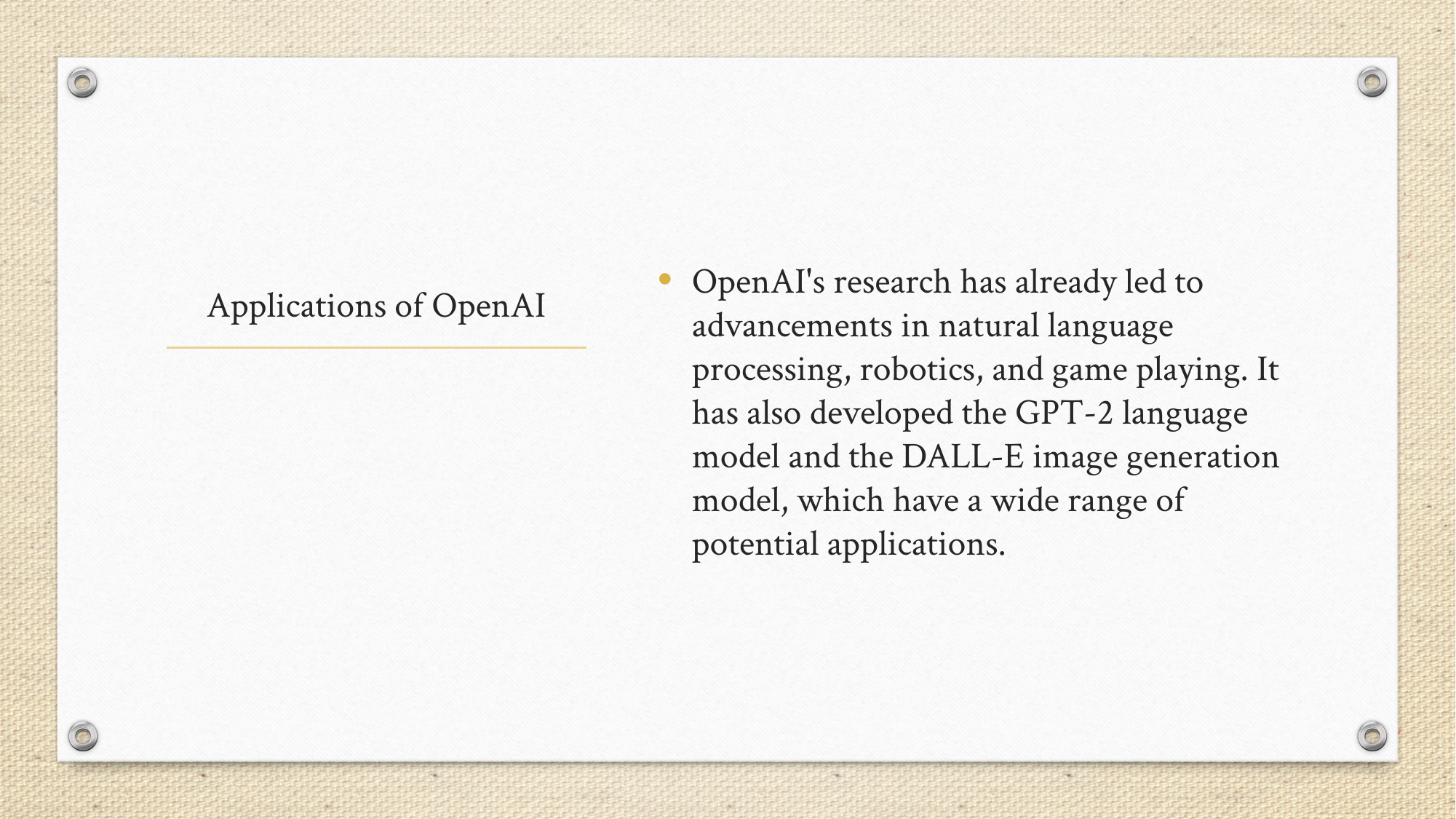

OpenAI's research has already led to advancements in natural language processing, robotics, and game playing. It has also developed the GPT-2 language model and the DALL-E image generation model, which have a wide range of potential applications.
# Applications of OpenAI